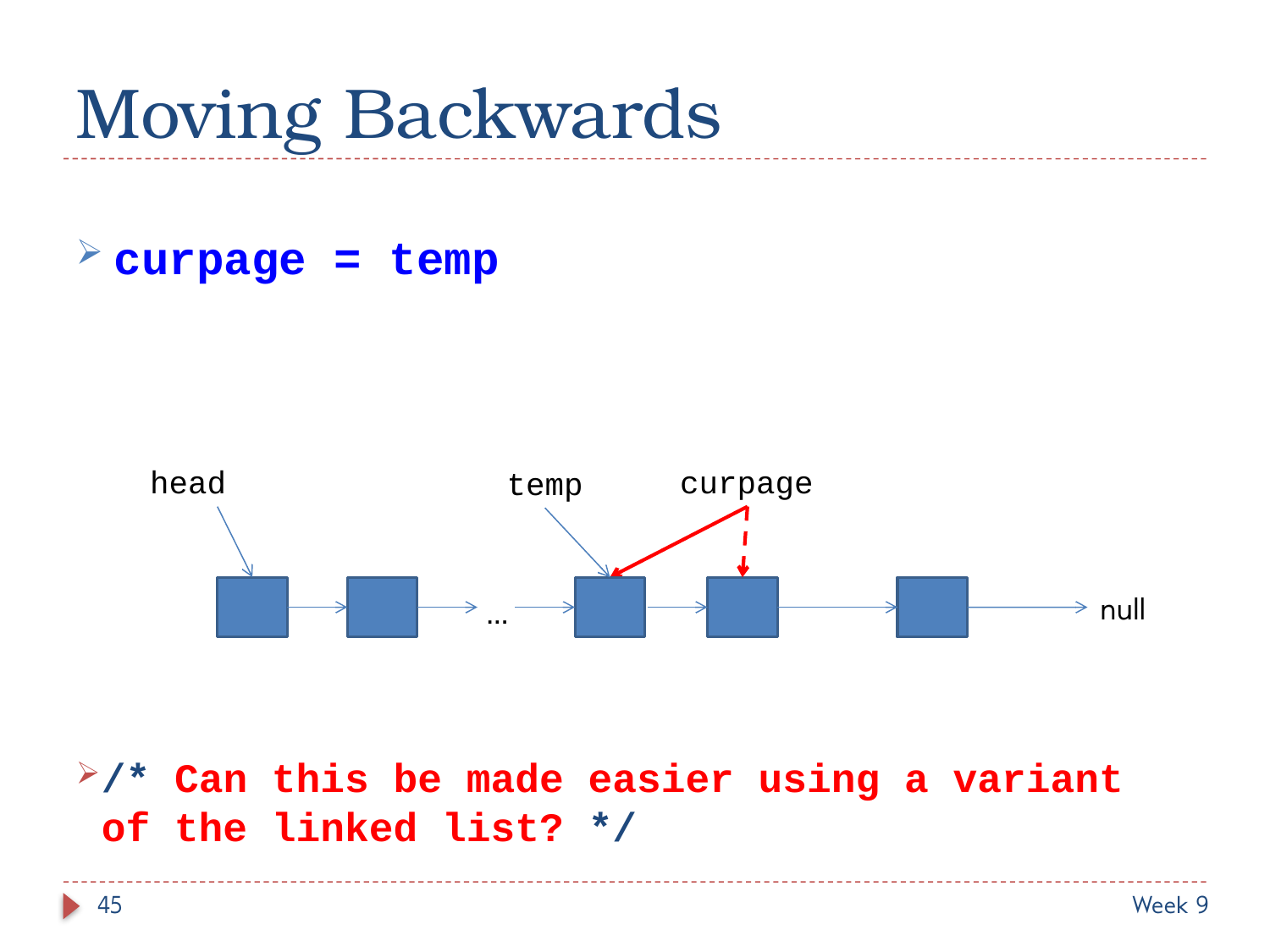

# Moving Backwards
curpage = temp

/* Can this be made easier using a variant of the linked list? */

curpage
head
temp

null
…
45
Week 9